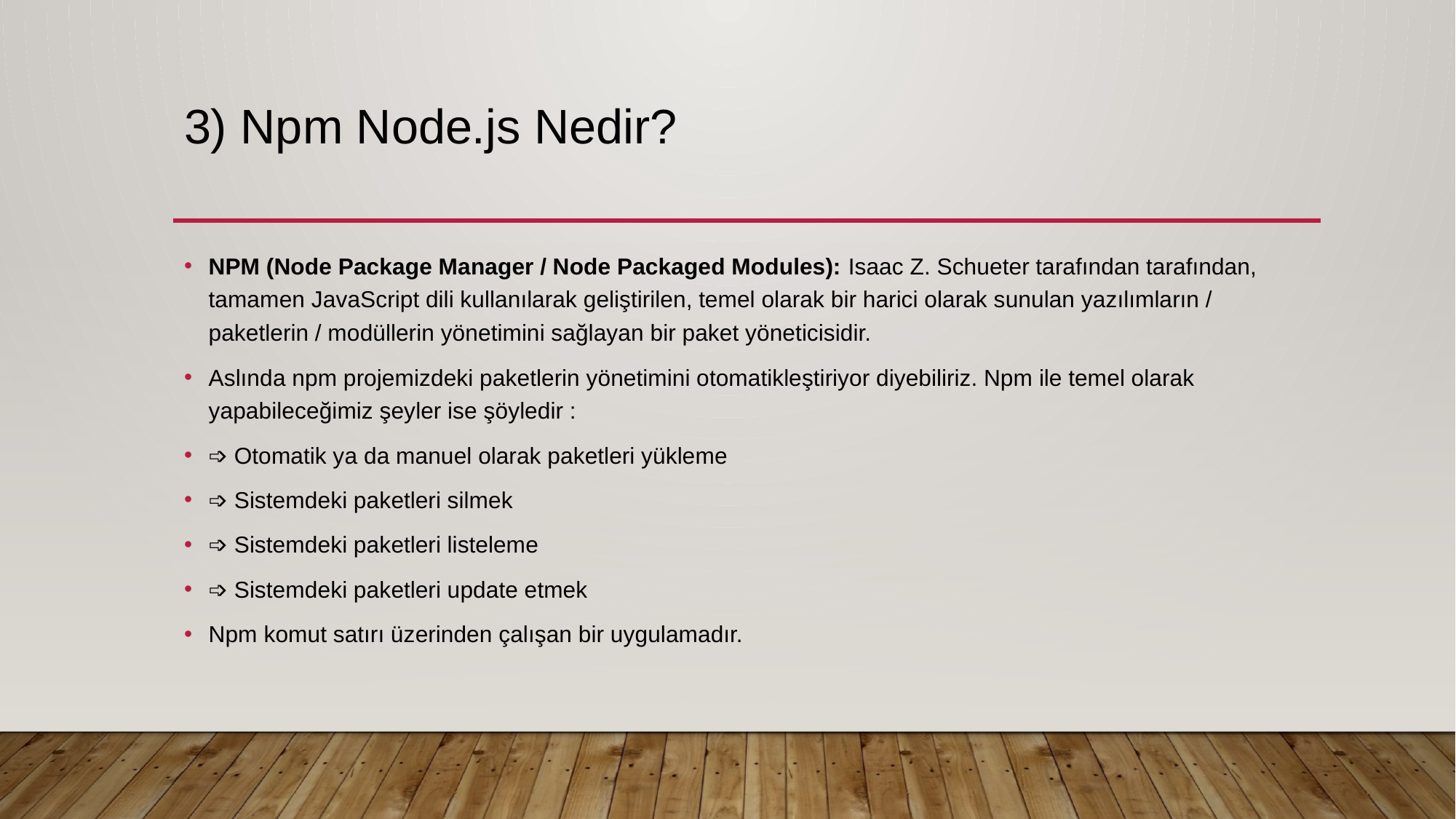

# 3) Npm Node.js Nedir?
NPM (Node Package Manager / Node Packaged Modules): Isaac Z. Schueter tarafından tarafından, tamamen JavaScript dili kullanılarak geliştirilen, temel olarak bir harici olarak sunulan yazılımların / paketlerin / modüllerin yönetimini sağlayan bir paket yöneticisidir.
Aslında npm projemizdeki paketlerin yönetimini otomatikleştiriyor diyebiliriz. Npm ile temel olarak yapabileceğimiz şeyler ise şöyledir :
➩ Otomatik ya da manuel olarak paketleri yükleme
➩ Sistemdeki paketleri silmek
➩ Sistemdeki paketleri listeleme
➩ Sistemdeki paketleri update etmek
Npm komut satırı üzerinden çalışan bir uygulamadır.